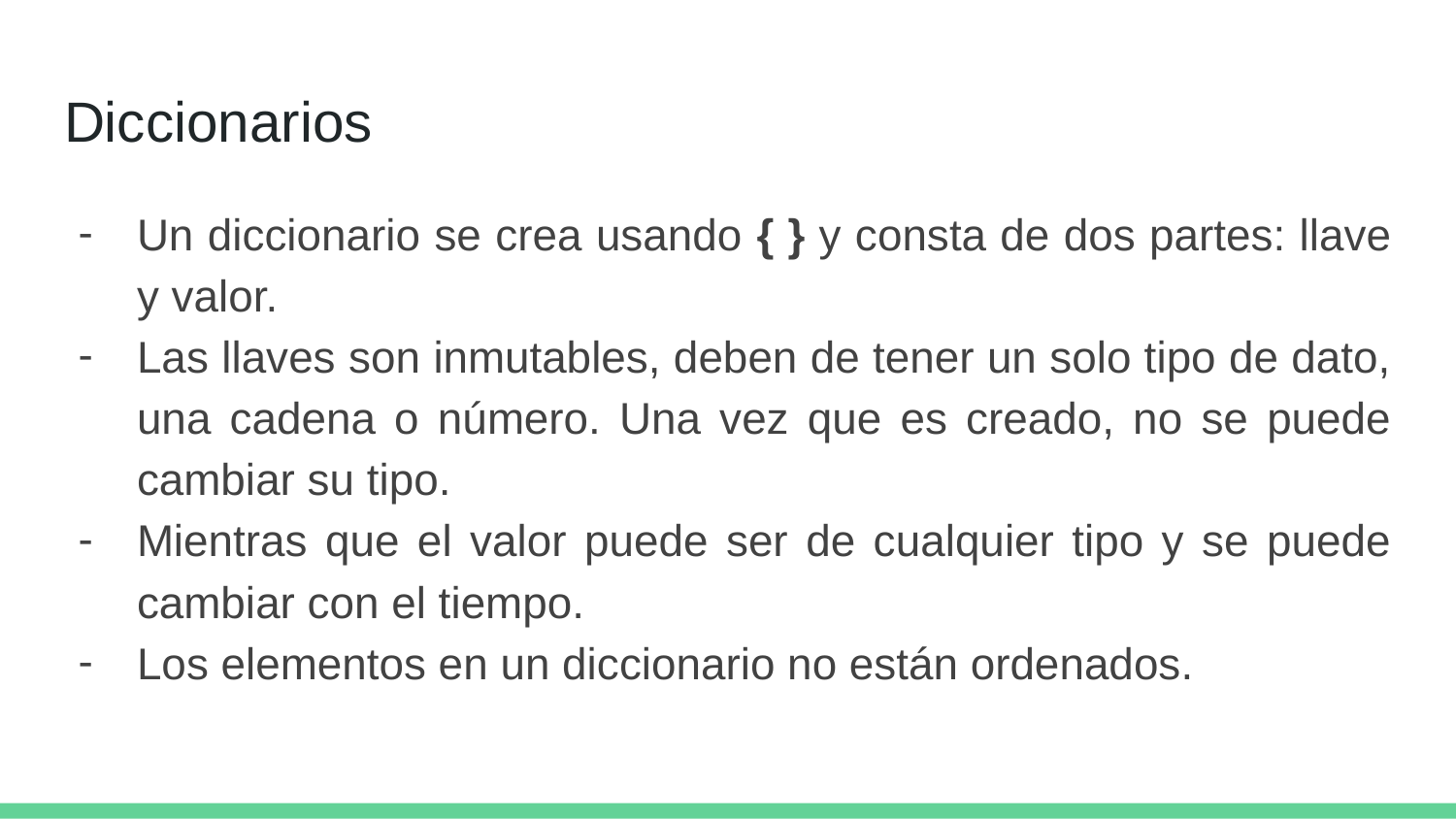

# Diccionarios
Un diccionario se crea usando { } y consta de dos partes: llave y valor.
Las llaves son inmutables, deben de tener un solo tipo de dato, una cadena o número. Una vez que es creado, no se puede cambiar su tipo.
Mientras que el valor puede ser de cualquier tipo y se puede cambiar con el tiempo.
Los elementos en un diccionario no están ordenados.